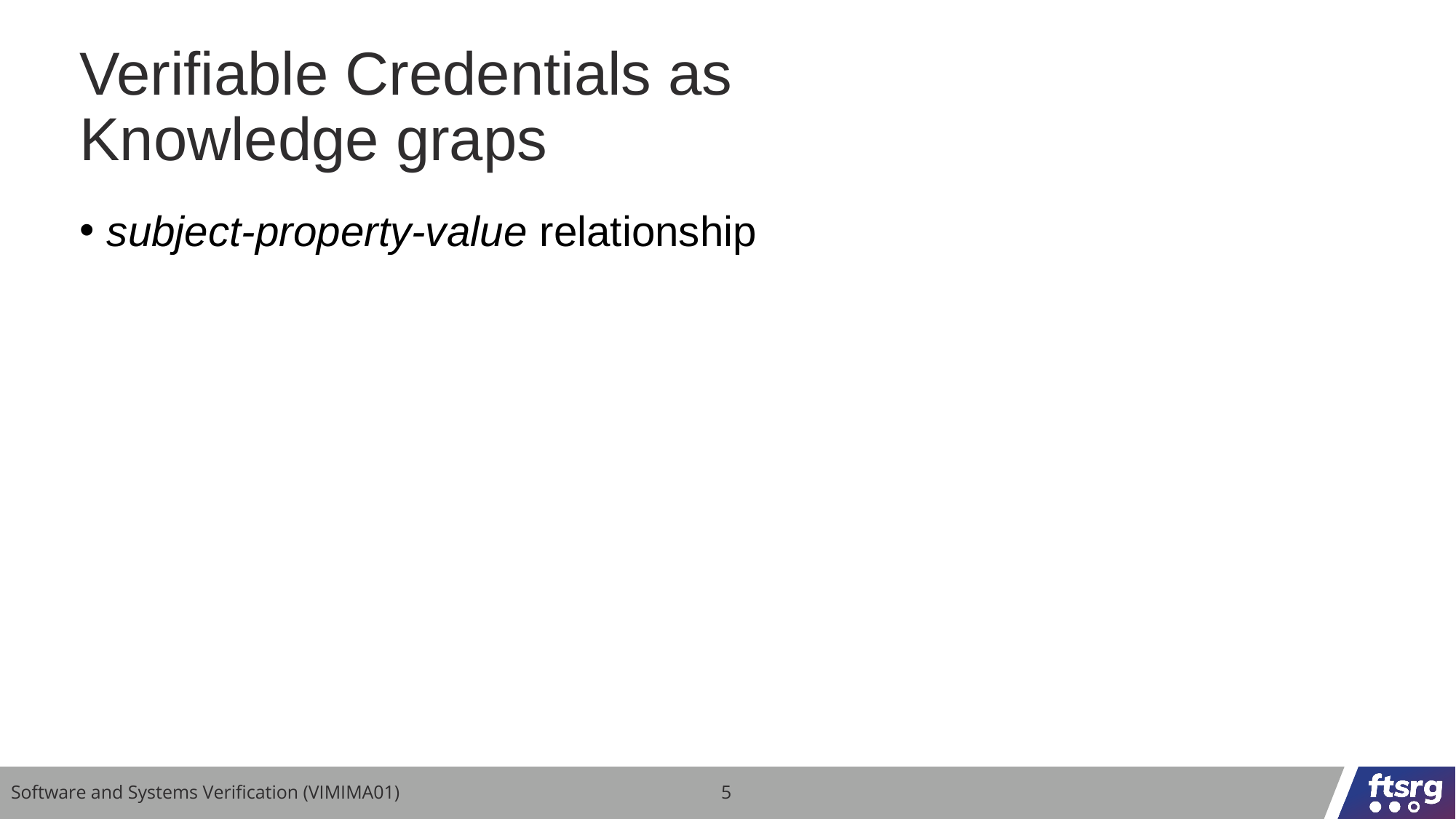

# Verifiable Credentials as Knowledge graps
subject-property-value relationship
Software and Systems Verification (VIMIMA01)
5